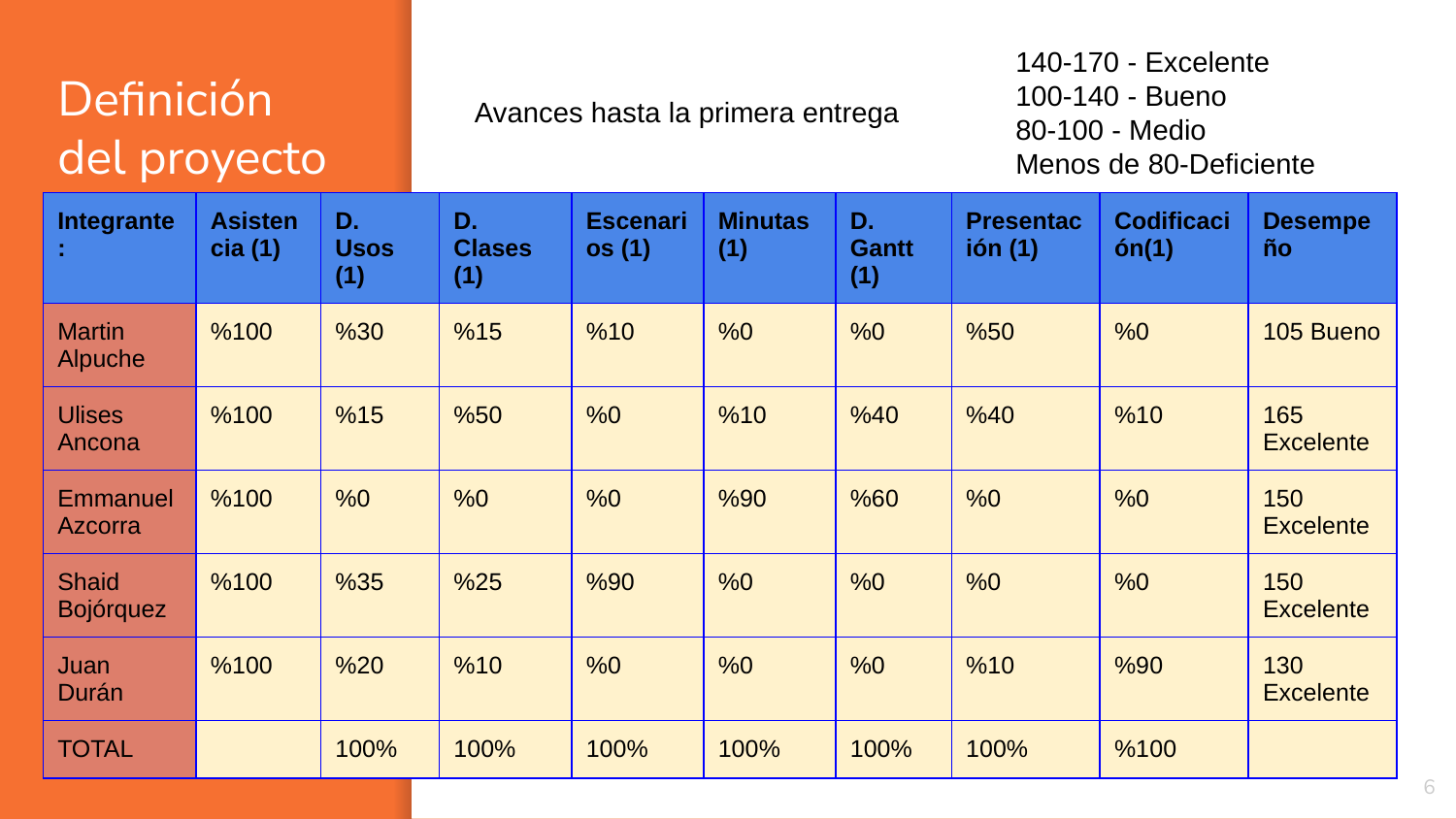

140-170 - Excelente
100-140 - Bueno
80-100 - Medio
Menos de 80-Deficiente

# Definición del proyecto
Avances hasta la primera entrega
| Integrante: | Asistencia (1) | D. Usos (1) | D. Clases (1) | Escenarios (1) | Minutas (1) | D. Gantt (1) | Presentación (1) | Codificación(1) | Desempeño |
| --- | --- | --- | --- | --- | --- | --- | --- | --- | --- |
| Martin Alpuche | %100 | %30 | %15 | %10 | %0 | %0 | %50 | %0 | 105 Bueno |
| Ulises Ancona | %100 | %15 | %50 | %0 | %10 | %40 | %40 | %10 | 165 Excelente |
| Emmanuel Azcorra | %100 | %0 | %0 | %0 | %90 | %60 | %0 | %0 | 150 Excelente |
| Shaid Bojórquez | %100 | %35 | %25 | %90 | %0 | %0 | %0 | %0 | 150 Excelente |
| Juan Durán | %100 | %20 | %10 | %0 | %0 | %0 | %10 | %90 | 130 Excelente |
| TOTAL |  | 100% | 100% | 100% | 100% | 100% | 100% | %100 |  |
6